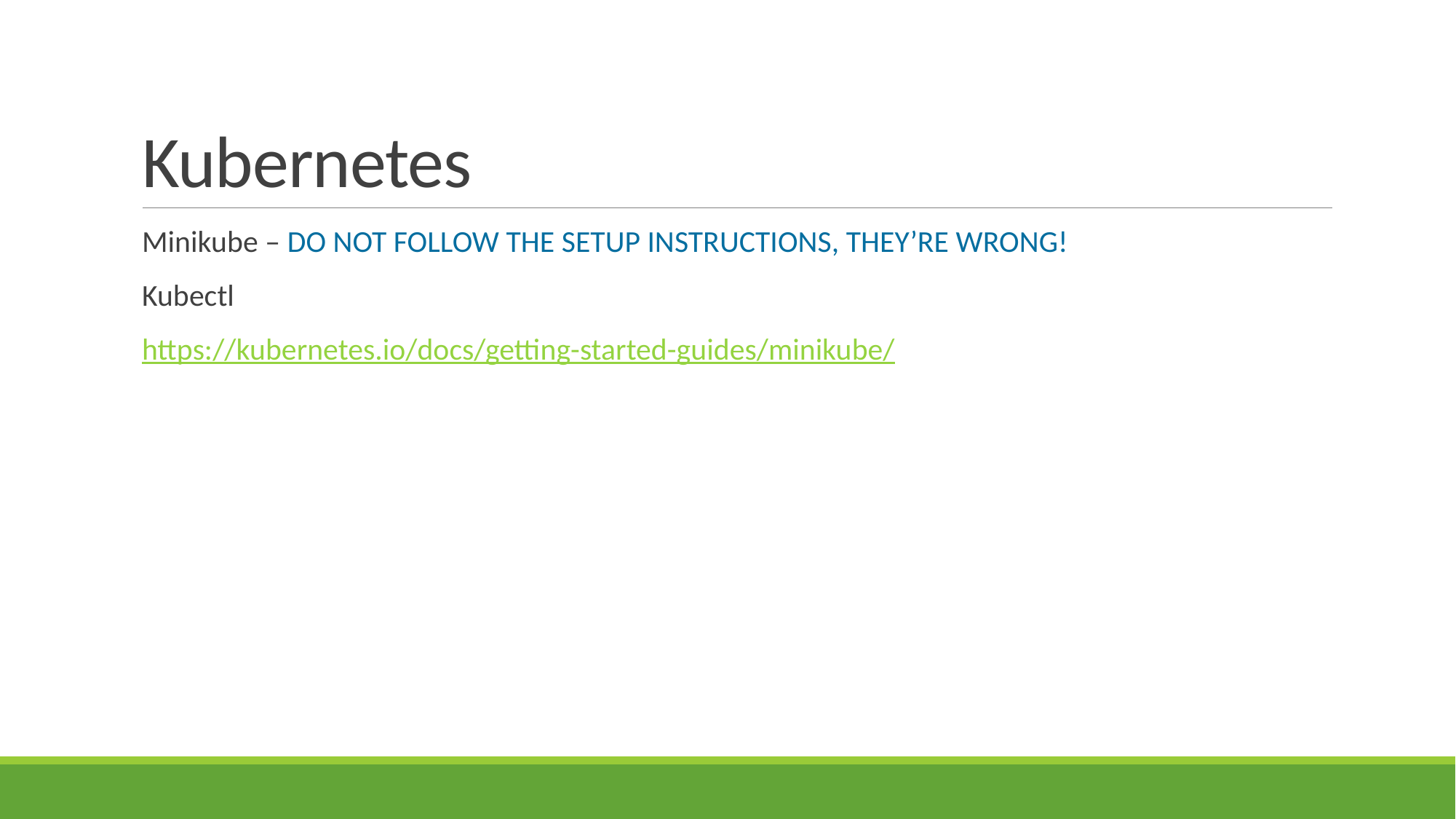

# Kubernetes
Minikube – DO NOT FOLLOW THE SETUP INSTRUCTIONS, THEY’RE WRONG!
Kubectl
https://kubernetes.io/docs/getting-started-guides/minikube/